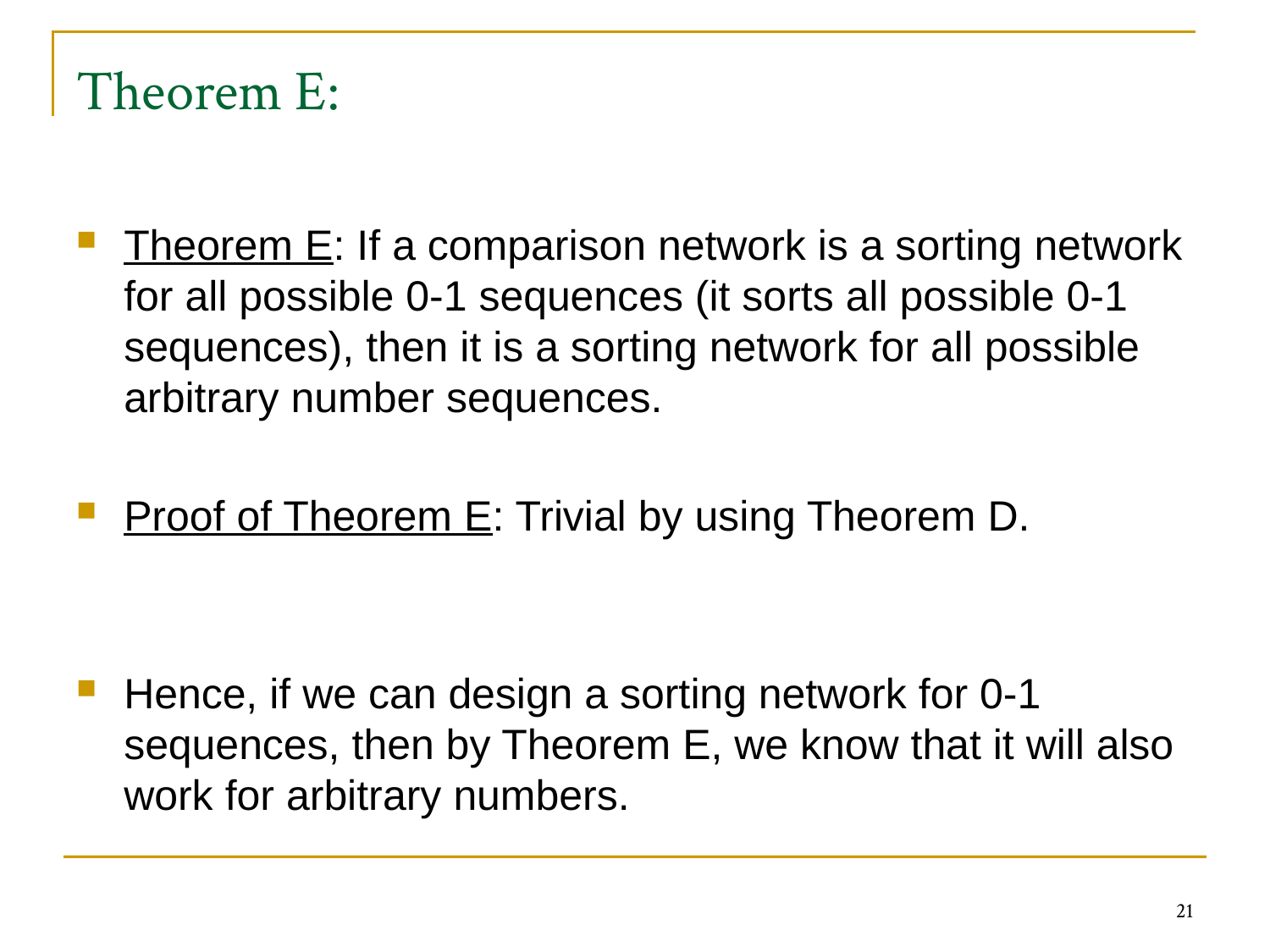

# Theorem E:
Theorem E: If a comparison network is a sorting network for all possible 0-1 sequences (it sorts all possible 0-1 sequences), then it is a sorting network for all possible arbitrary number sequences.

Proof of Theorem E: Trivial by using Theorem D.

Hence, if we can design a sorting network for 0-1 sequences, then by Theorem E, we know that it will also work for arbitrary numbers.
21